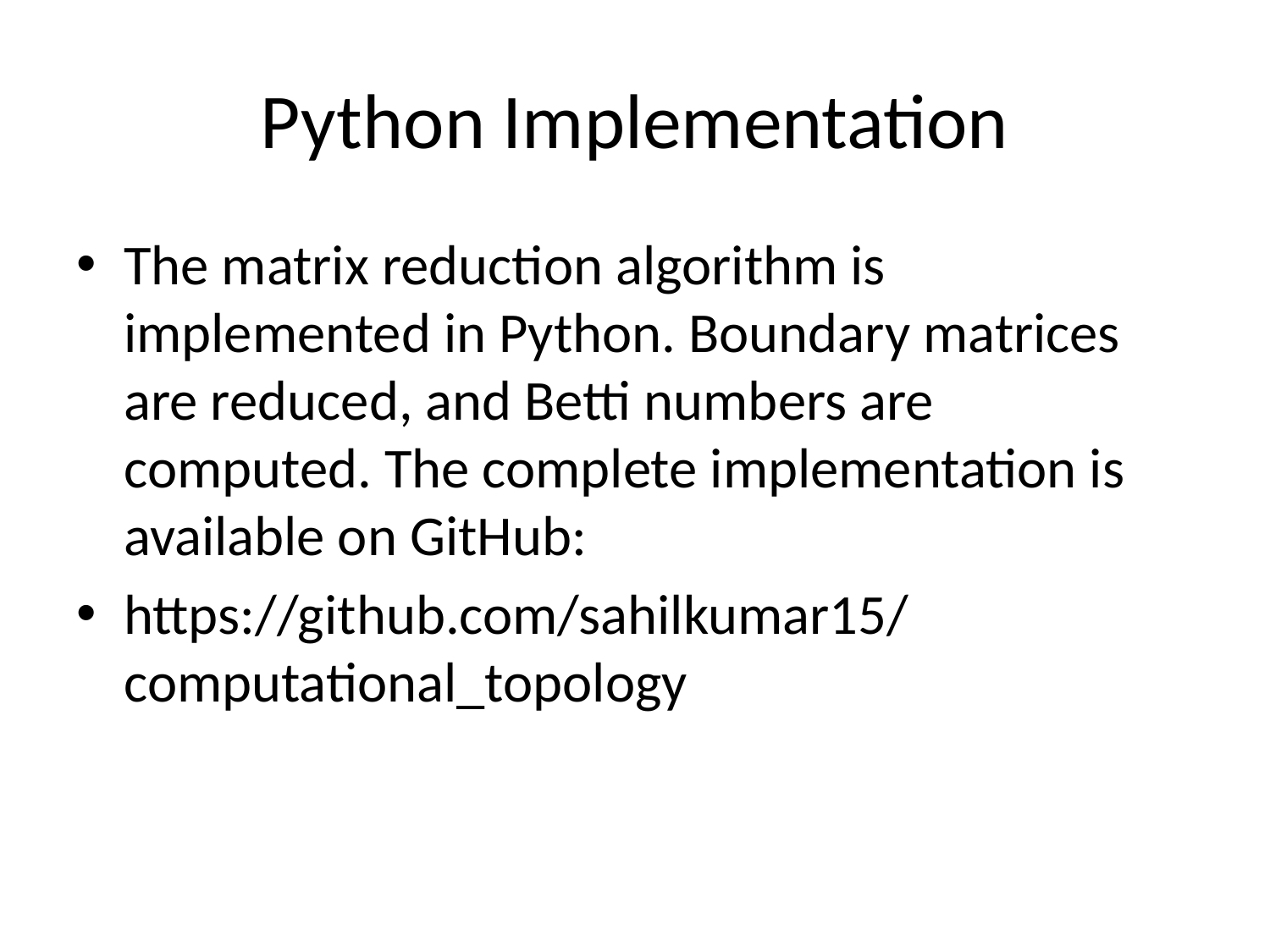

# Python Implementation
The matrix reduction algorithm is implemented in Python. Boundary matrices are reduced, and Betti numbers are computed. The complete implementation is available on GitHub:
https://github.com/sahilkumar15/computational_topology